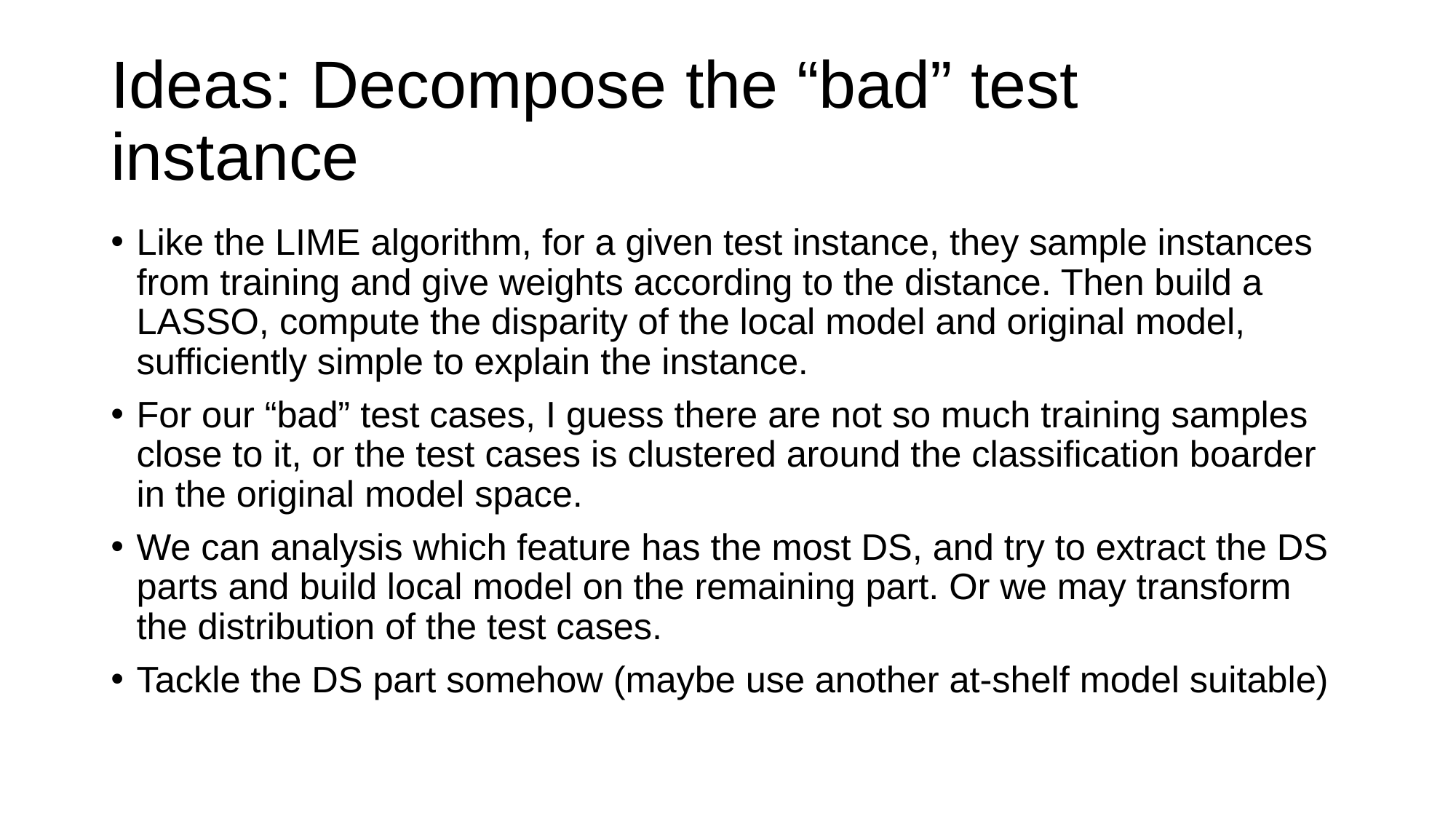

# Ideas: Decompose the “bad” test instance
Like the LIME algorithm, for a given test instance, they sample instances from training and give weights according to the distance. Then build a LASSO, compute the disparity of the local model and original model, sufficiently simple to explain the instance.
For our “bad” test cases, I guess there are not so much training samples close to it, or the test cases is clustered around the classification boarder in the original model space.
We can analysis which feature has the most DS, and try to extract the DS parts and build local model on the remaining part. Or we may transform the distribution of the test cases.
Tackle the DS part somehow (maybe use another at-shelf model suitable)